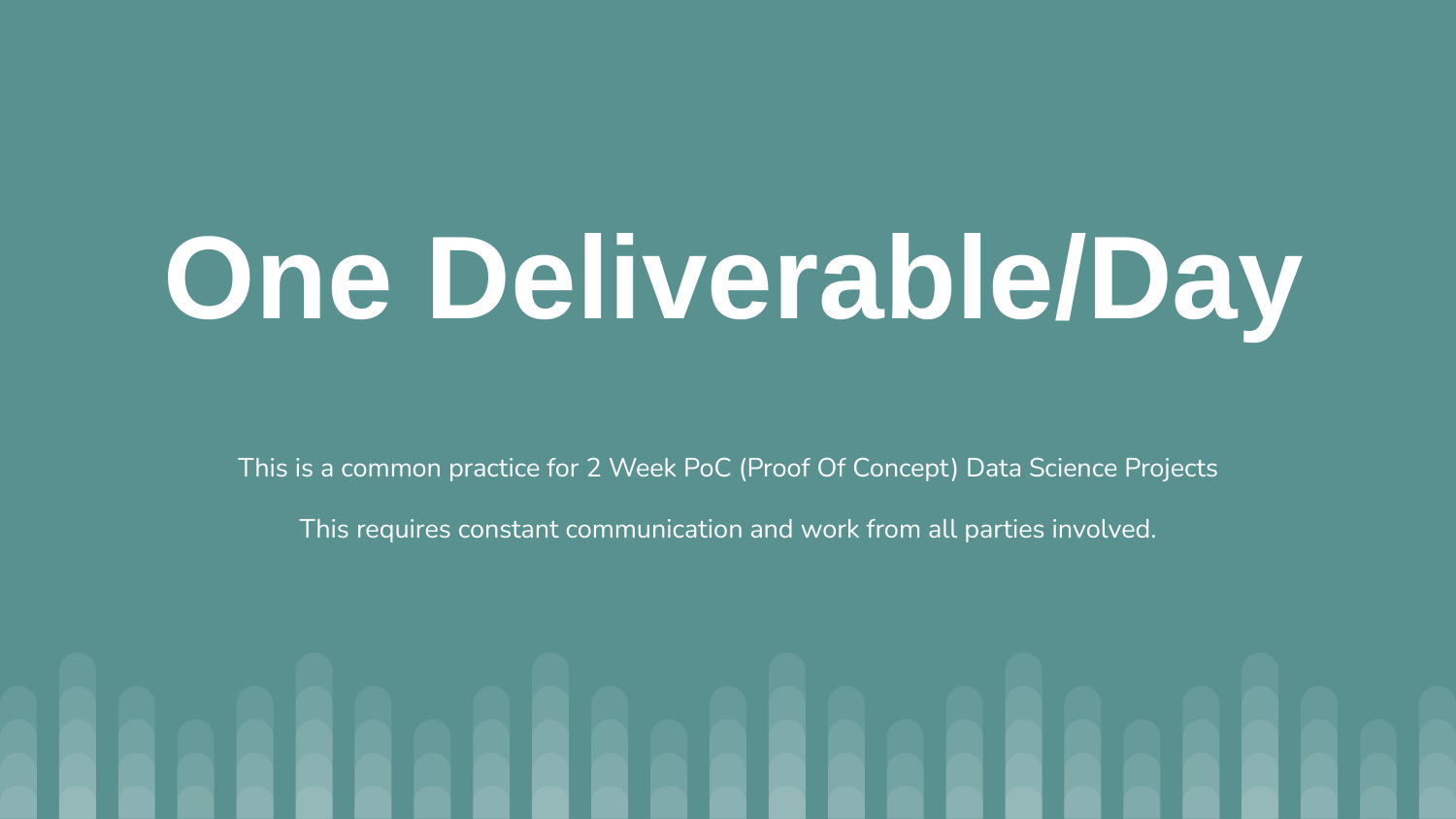

# One Deliverable/Day
This is a common practice for 2 Week PoC (Proof Of Concept) Data Science Projects
This requires constant communication and work from all parties involved.